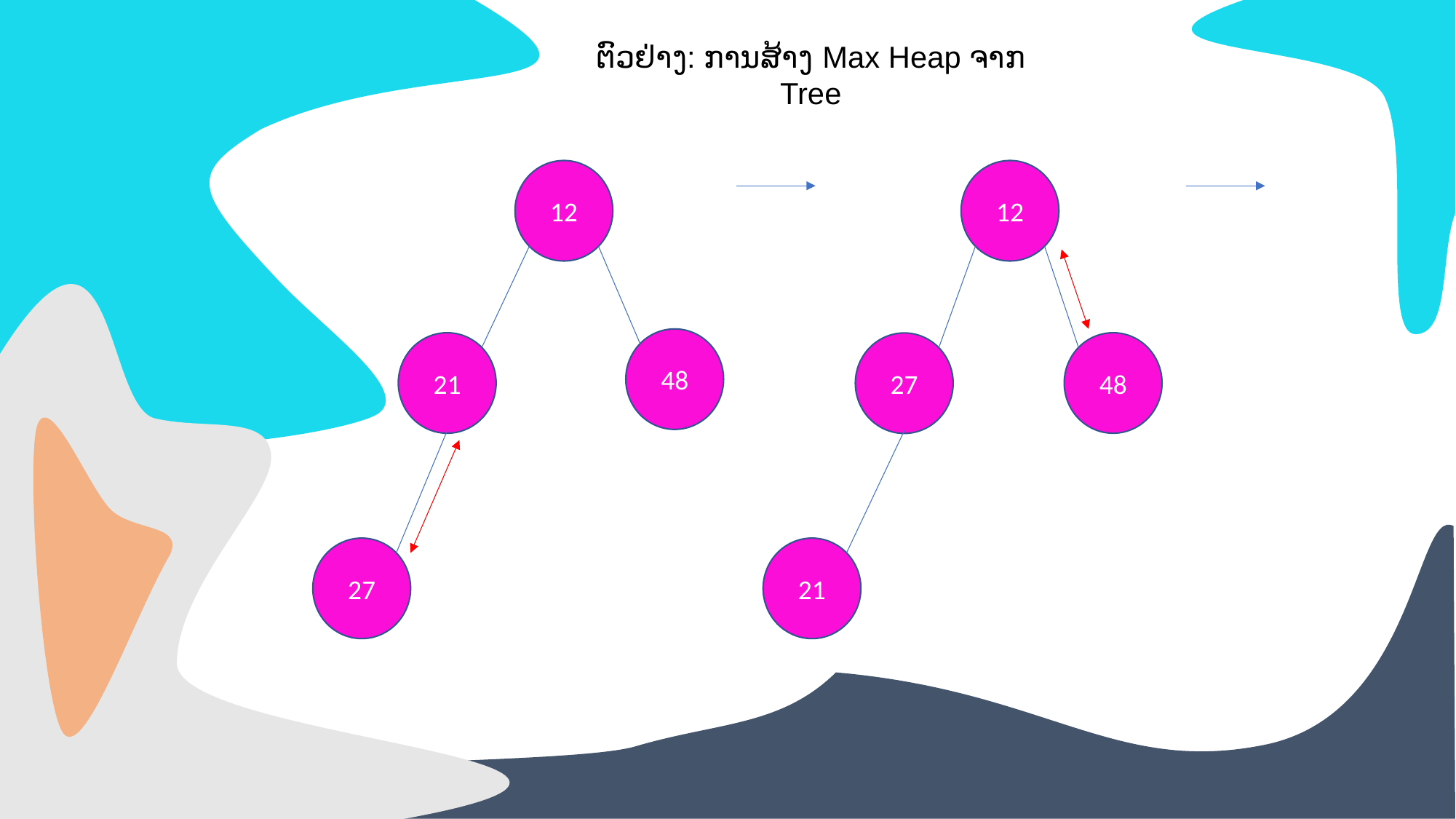

+

ຕົວຢ່າງ: ການສ້າງ Max Heap ຈາກ Tree

12
12

48
21
48
27

27
21